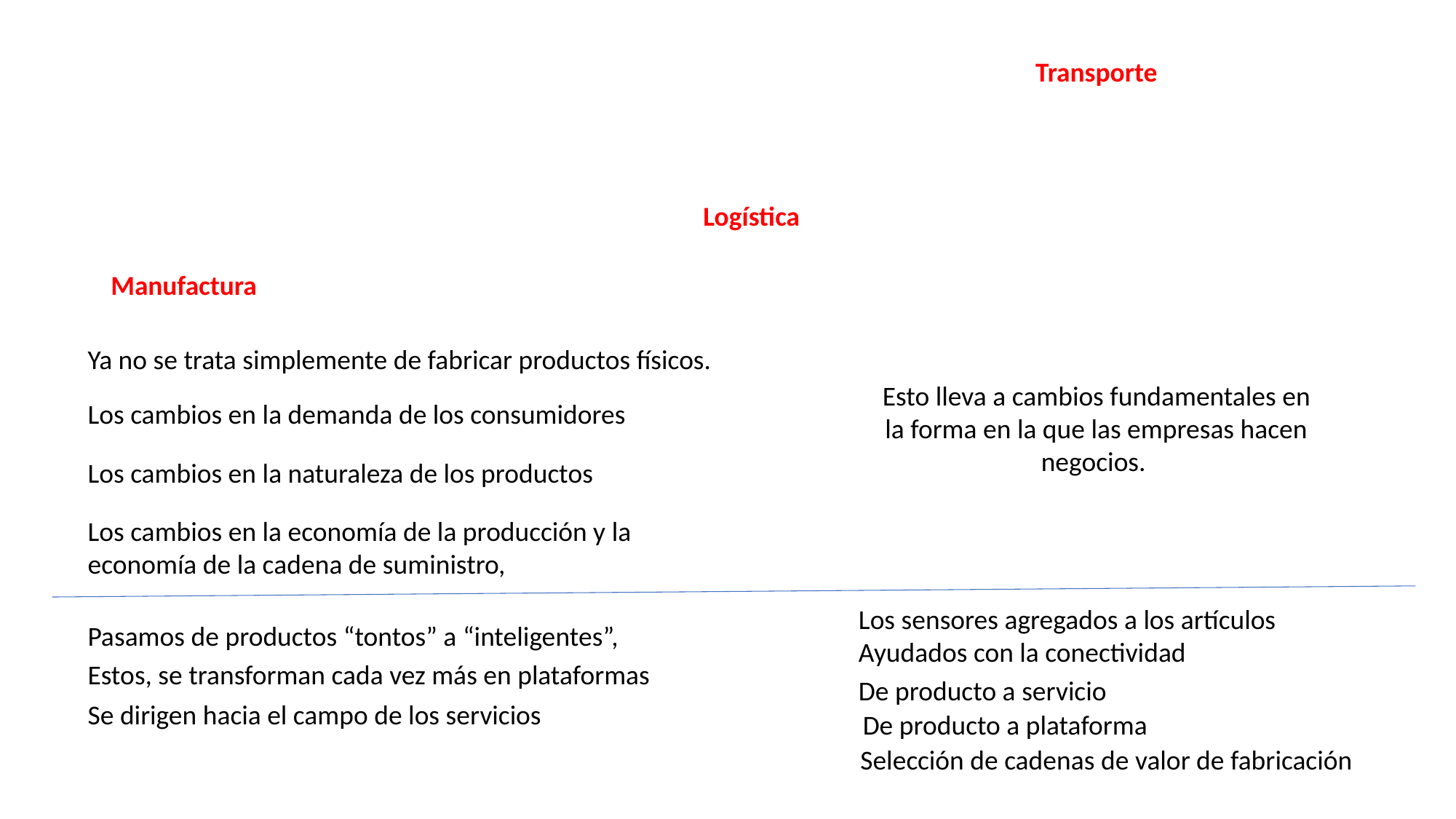

Transporte
Logística
Manufactura
Ya no se trata simplemente de fabricar productos físicos.
Esto lleva a cambios fundamentales en la forma en la que las empresas hacen negocios.
Los cambios en la demanda de los consumidores
Los cambios en la naturaleza de los productos
Los cambios en la economía de la producción y la economía de la cadena de suministro,
Los sensores agregados a los artículos Ayudados con la conectividad
Pasamos de productos “tontos” a “inteligentes”,
Estos, se transforman cada vez más en plataformas
De producto a servicio
Se dirigen hacia el campo de los servicios
De producto a plataforma
Selección de cadenas de valor de fabricación